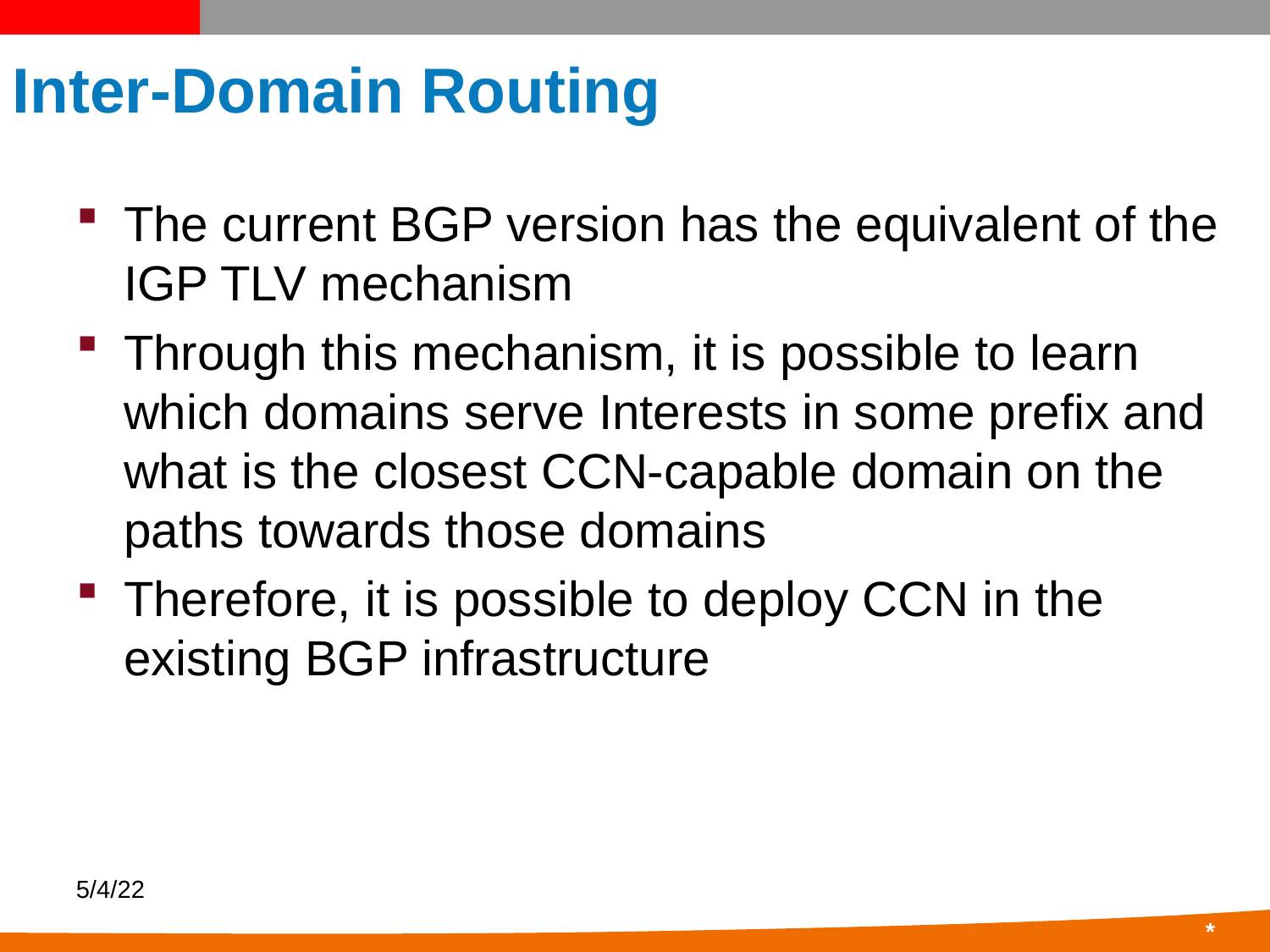

# Inter-Domain Routing
The current BGP version has the equivalent of the IGP TLV mechanism
Through this mechanism, it is possible to learn which domains serve Interests in some prefix and what is the closest CCN-capable domain on the paths towards those domains
Therefore, it is possible to deploy CCN in the existing BGP infrastructure
5/4/22
42